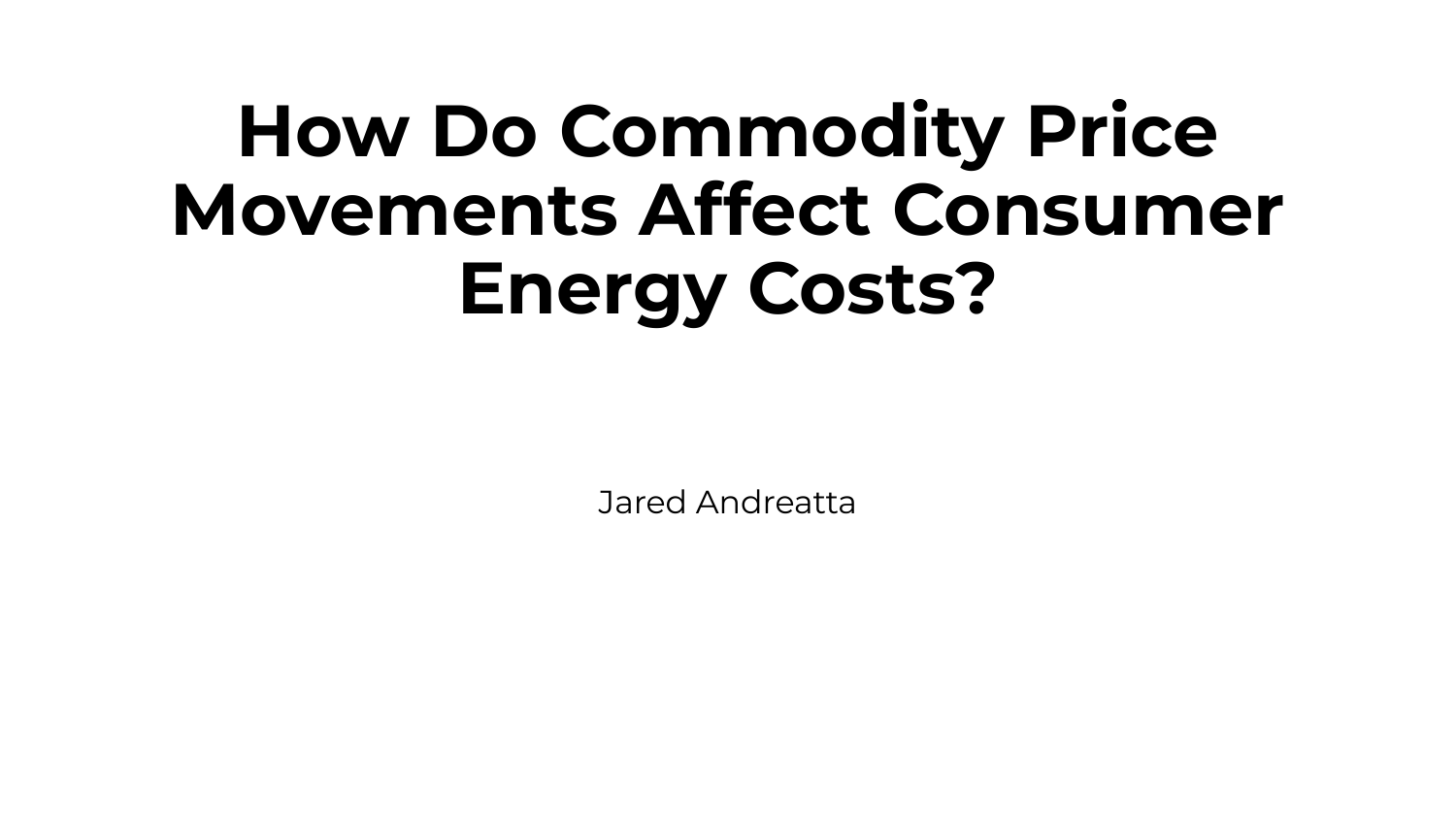

# How Do Commodity Price Movements Affect Consumer Energy Costs?
Jared Andreatta